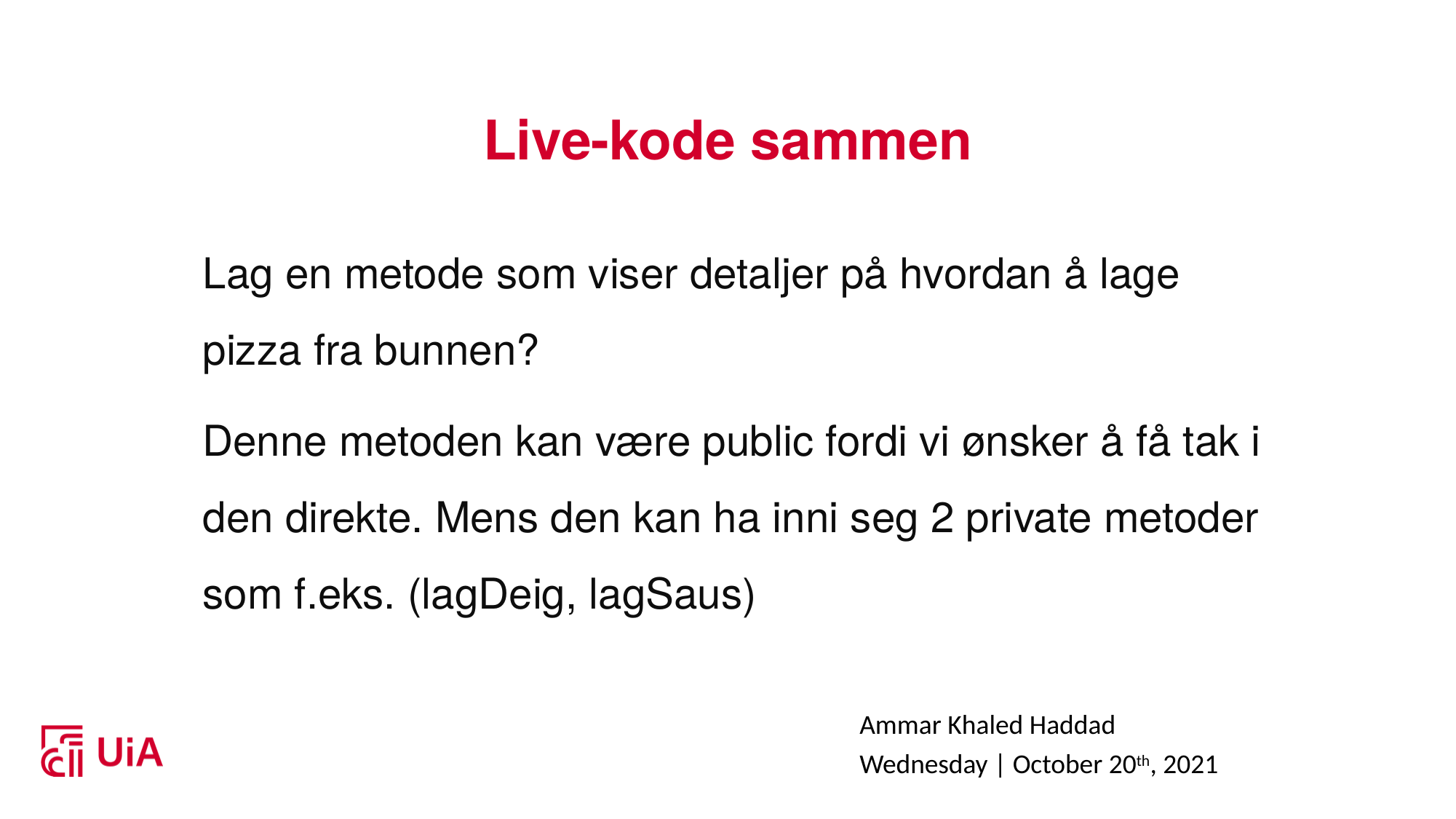

# Live-kode sammen
Lag en metode som viser detaljer på hvordan å lage pizza fra bunnen?
Denne metoden kan være public fordi vi ønsker å få tak i den direkte. Mens den kan ha inni seg 2 private metoder som f.eks. (lagDeig, lagSaus)
Ammar Khaled Haddad
Wednesday | October 20th, 2021